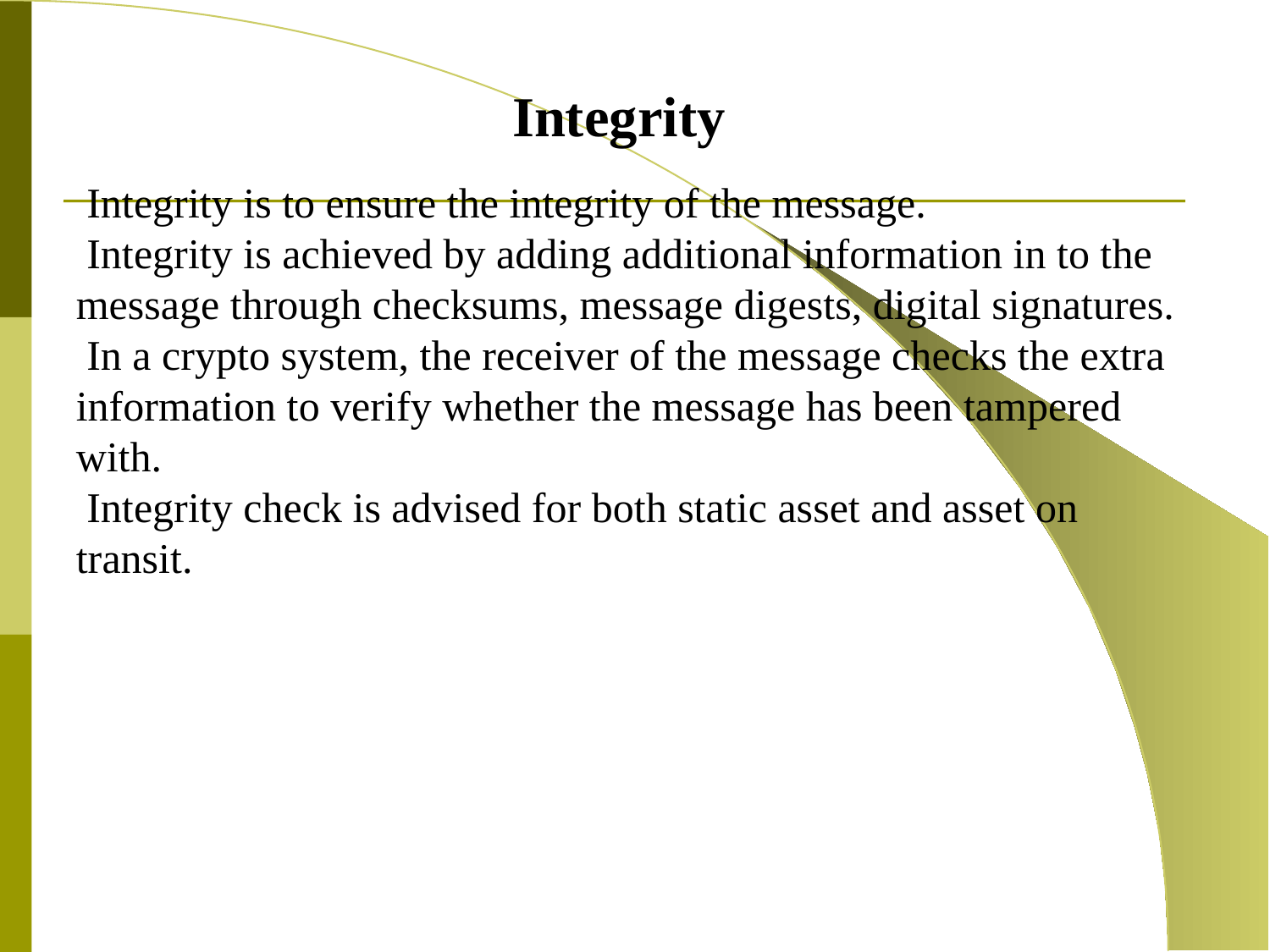

Integrity
 Integrity is to ensure the integrity of the message.
 Integrity is achieved by adding additional information in to the message through checksums, message digests, digital signatures.
 In a crypto system, the receiver of the message checks the extra information to verify whether the message has been tampered with.
 Integrity check is advised for both static asset and asset on transit.